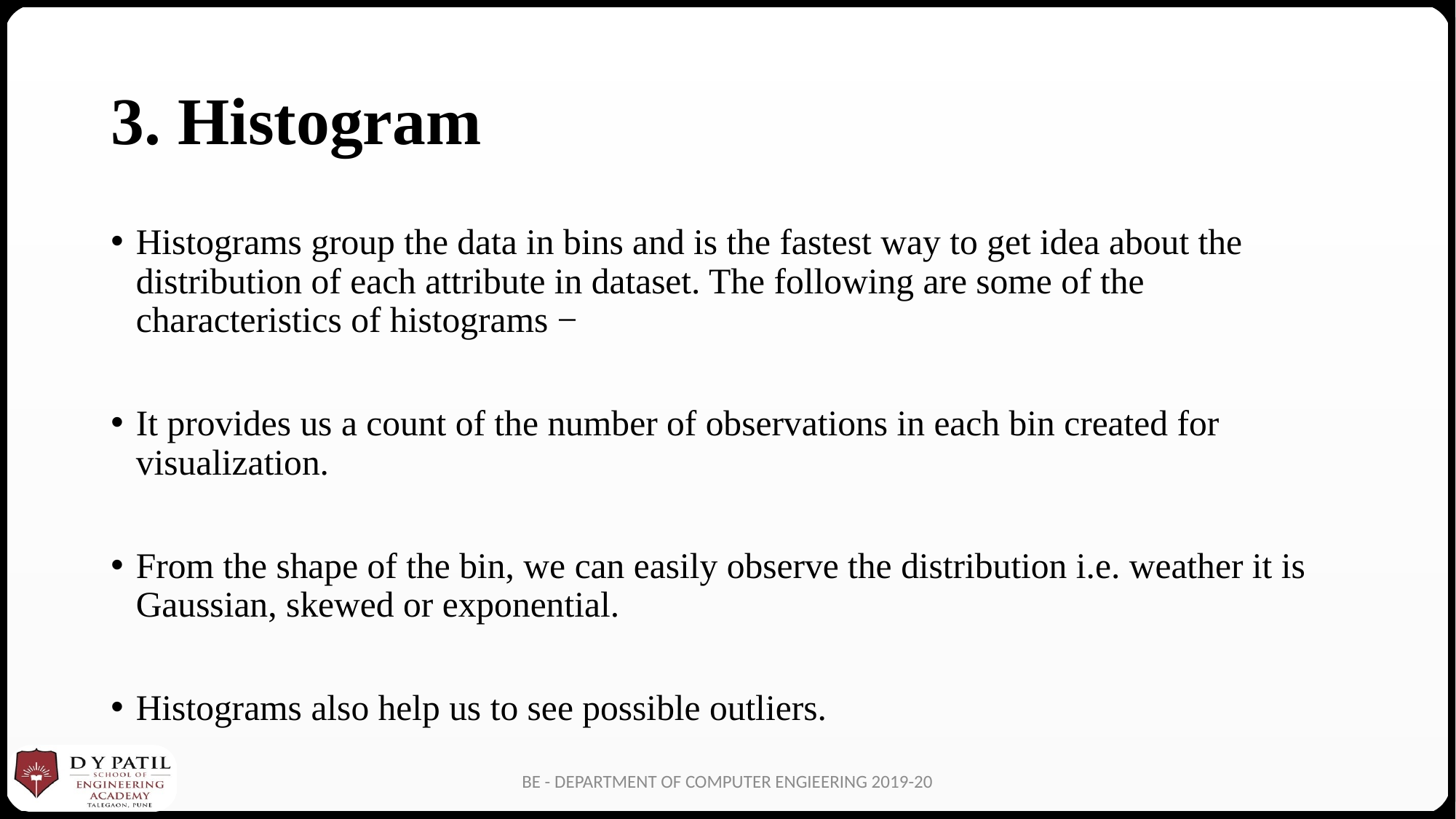

# 3. Histogram
Histograms group the data in bins and is the fastest way to get idea about the distribution of each attribute in dataset. The following are some of the characteristics of histograms −

It provides us a count of the number of observations in each bin created for visualization.

From the shape of the bin, we can easily observe the distribution i.e. weather it is Gaussian, skewed or exponential.

Histograms also help us to see possible outliers.
BE - DEPARTMENT OF COMPUTER ENGIEERING 2019-20